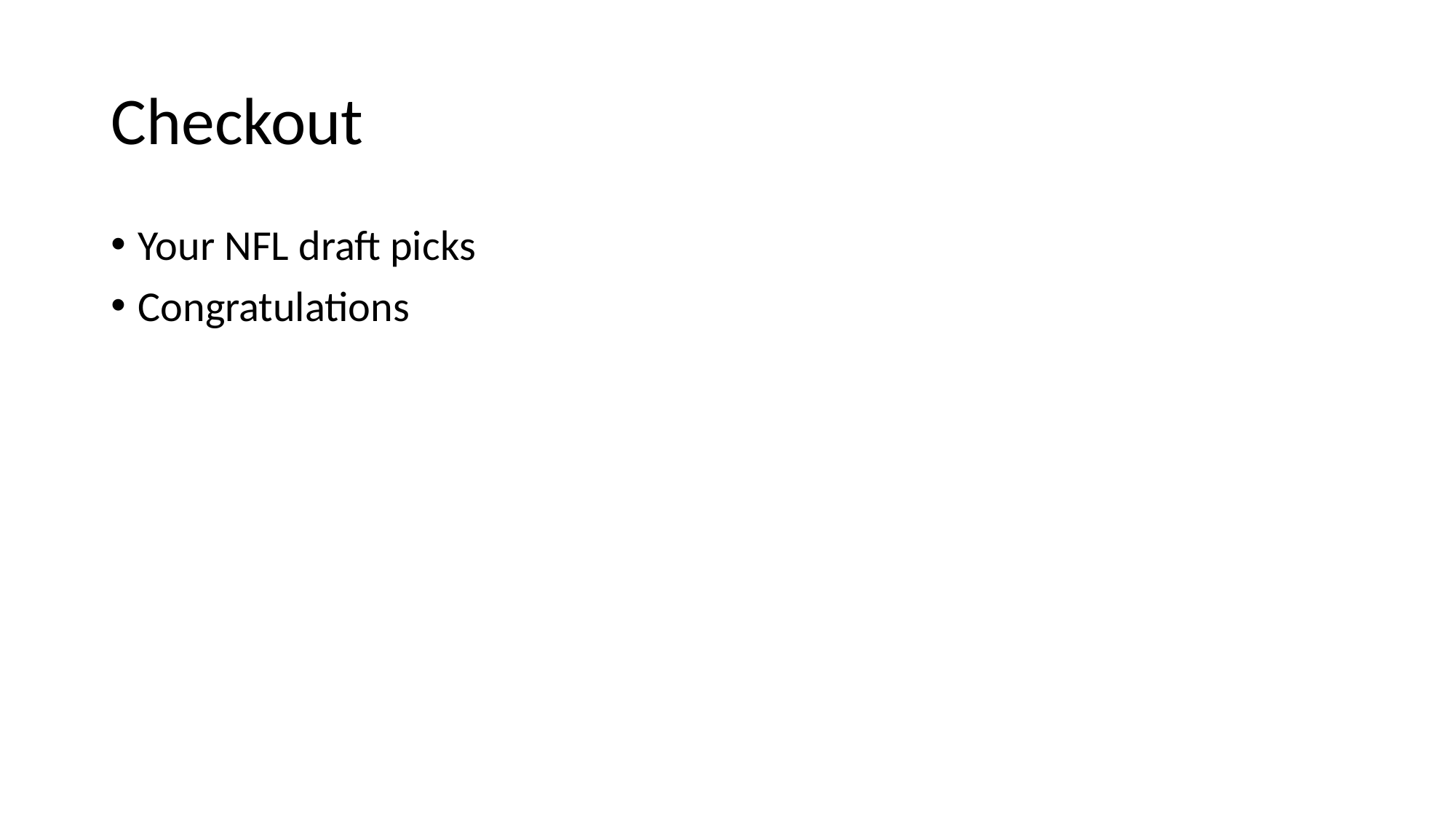

# Checkout
Your NFL draft picks
Congratulations